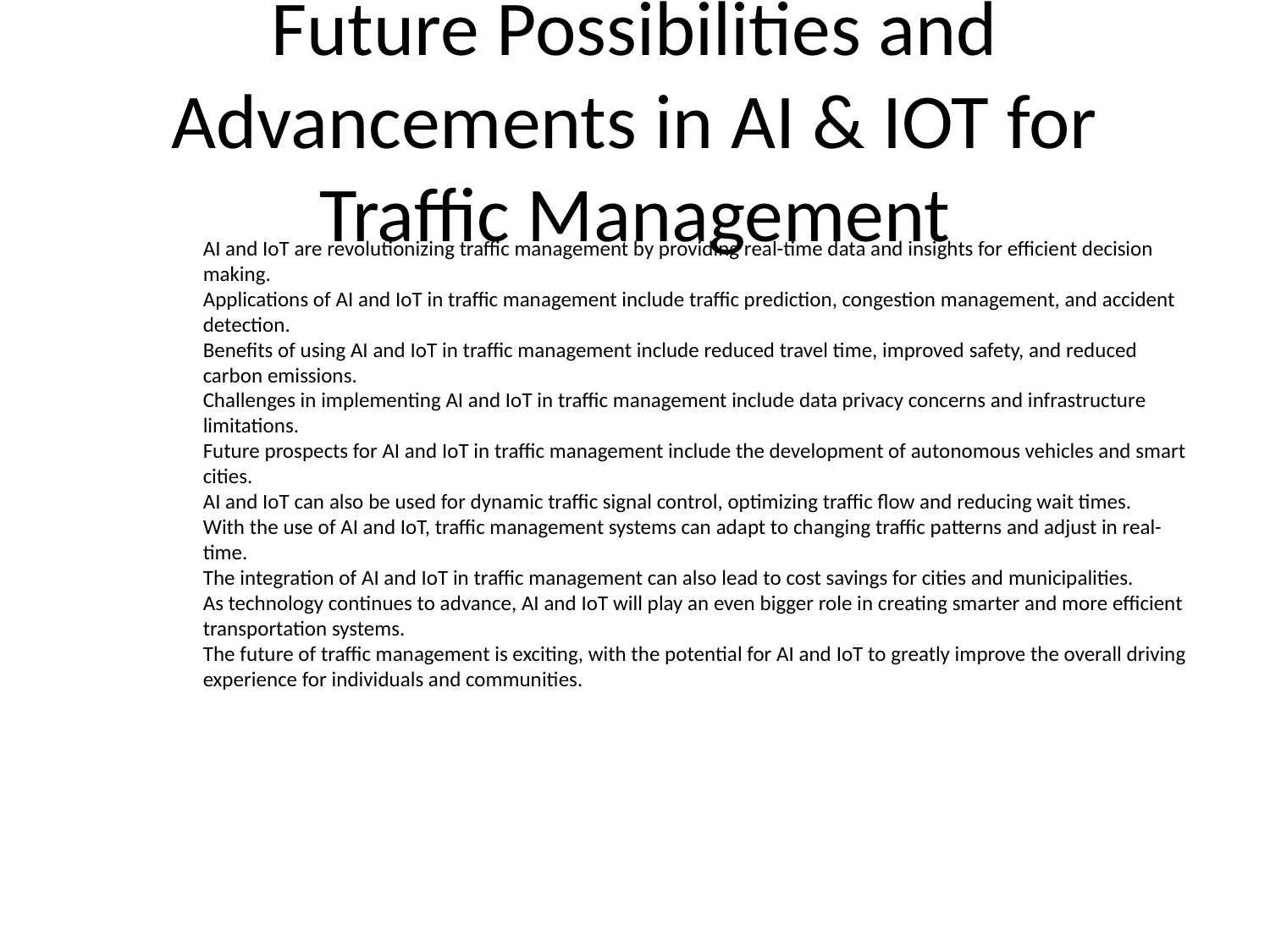

# Future Possibilities and Advancements in AI & IOT for Traffic Management

AI and IoT are revolutionizing traffic management by providing real-time data and insights for efficient decision making.
Applications of AI and IoT in traffic management include traffic prediction, congestion management, and accident detection.
Benefits of using AI and IoT in traffic management include reduced travel time, improved safety, and reduced carbon emissions.
Challenges in implementing AI and IoT in traffic management include data privacy concerns and infrastructure limitations.
Future prospects for AI and IoT in traffic management include the development of autonomous vehicles and smart cities.
AI and IoT can also be used for dynamic traffic signal control, optimizing traffic flow and reducing wait times.
With the use of AI and IoT, traffic management systems can adapt to changing traffic patterns and adjust in real-time.
The integration of AI and IoT in traffic management can also lead to cost savings for cities and municipalities.
As technology continues to advance, AI and IoT will play an even bigger role in creating smarter and more efficient transportation systems.
The future of traffic management is exciting, with the potential for AI and IoT to greatly improve the overall driving experience for individuals and communities.